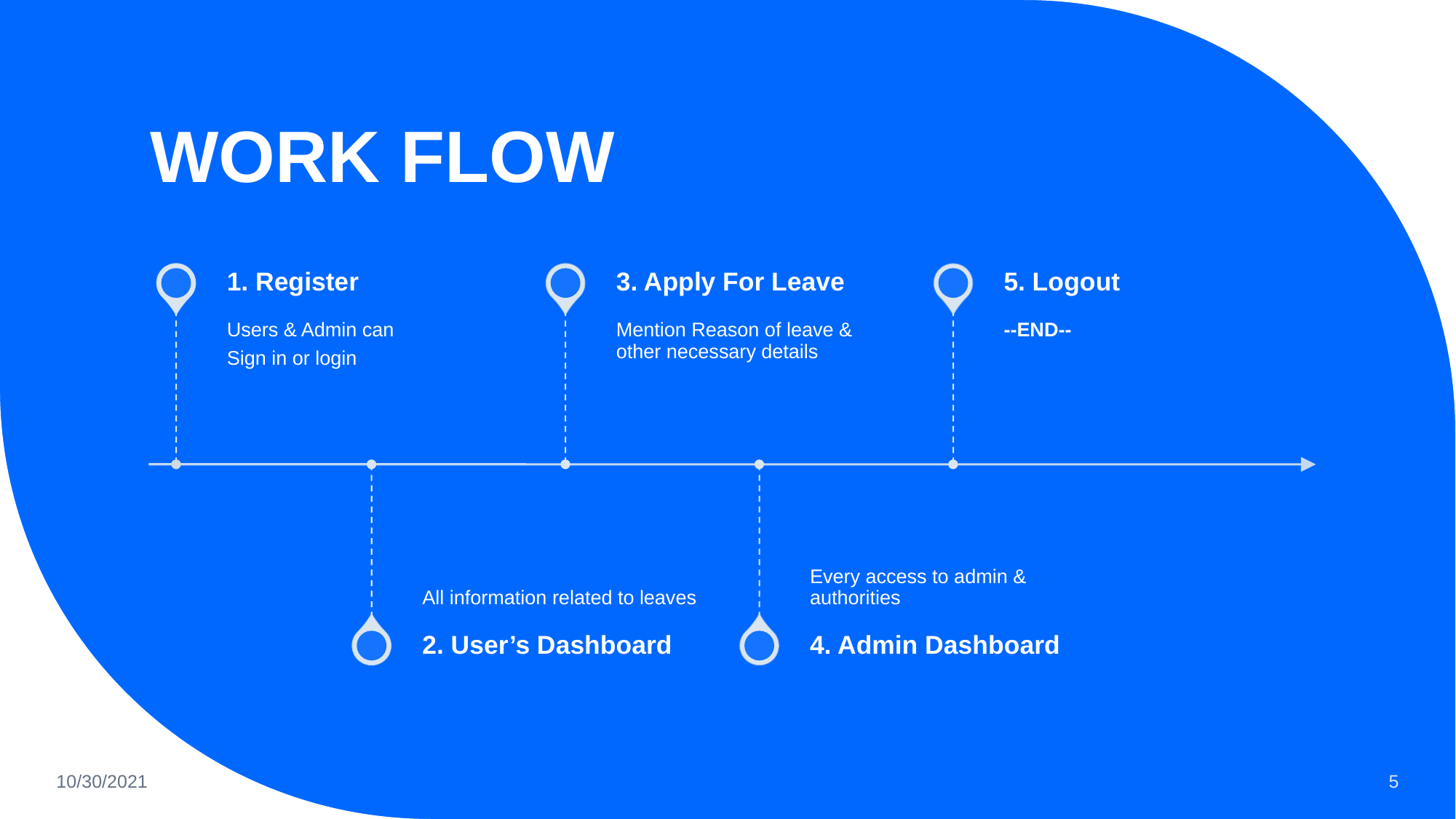

# WORK FLOW
Users & Admin can
Sign in or login
1. Register
All information related to leaves
2. User’s Dashboard
Mention Reason of leave & other necessary details
3. Apply For Leave
Every access to admin & authorities
4. Admin Dashboard
--END--
5. Logout
10/30/2021
5